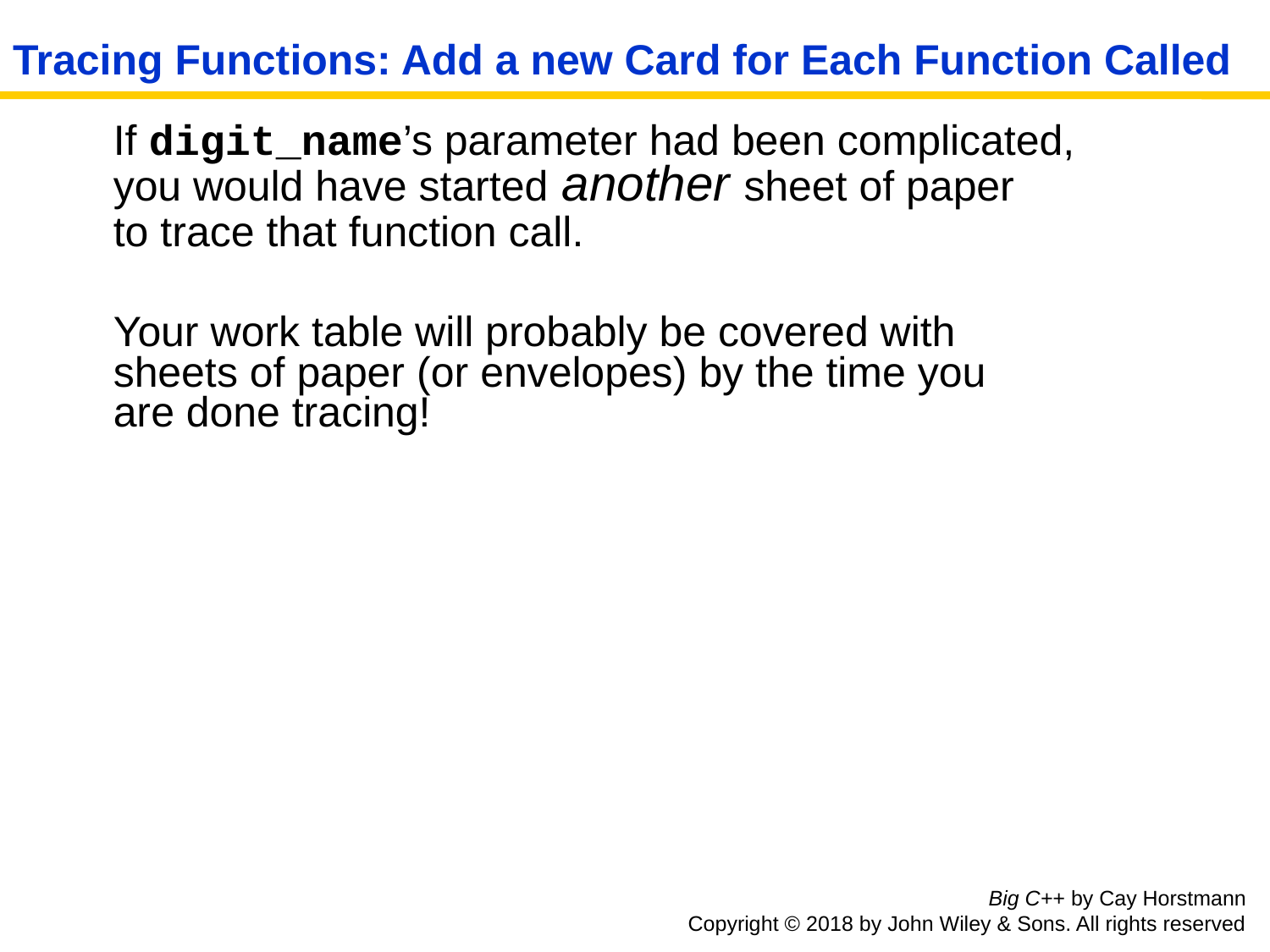

# Tracing Functions: Add a new Card for Each Function Called
	If digit_name’s parameter had been complicated,
you would have started another sheet of paper
to trace that function call.
	Your work table will probably be covered with
sheets of paper (or envelopes) by the time you
are done tracing!

Big C++ by Cay Horstmann
Copyright © 2018 by John Wiley & Sons. All rights reserved